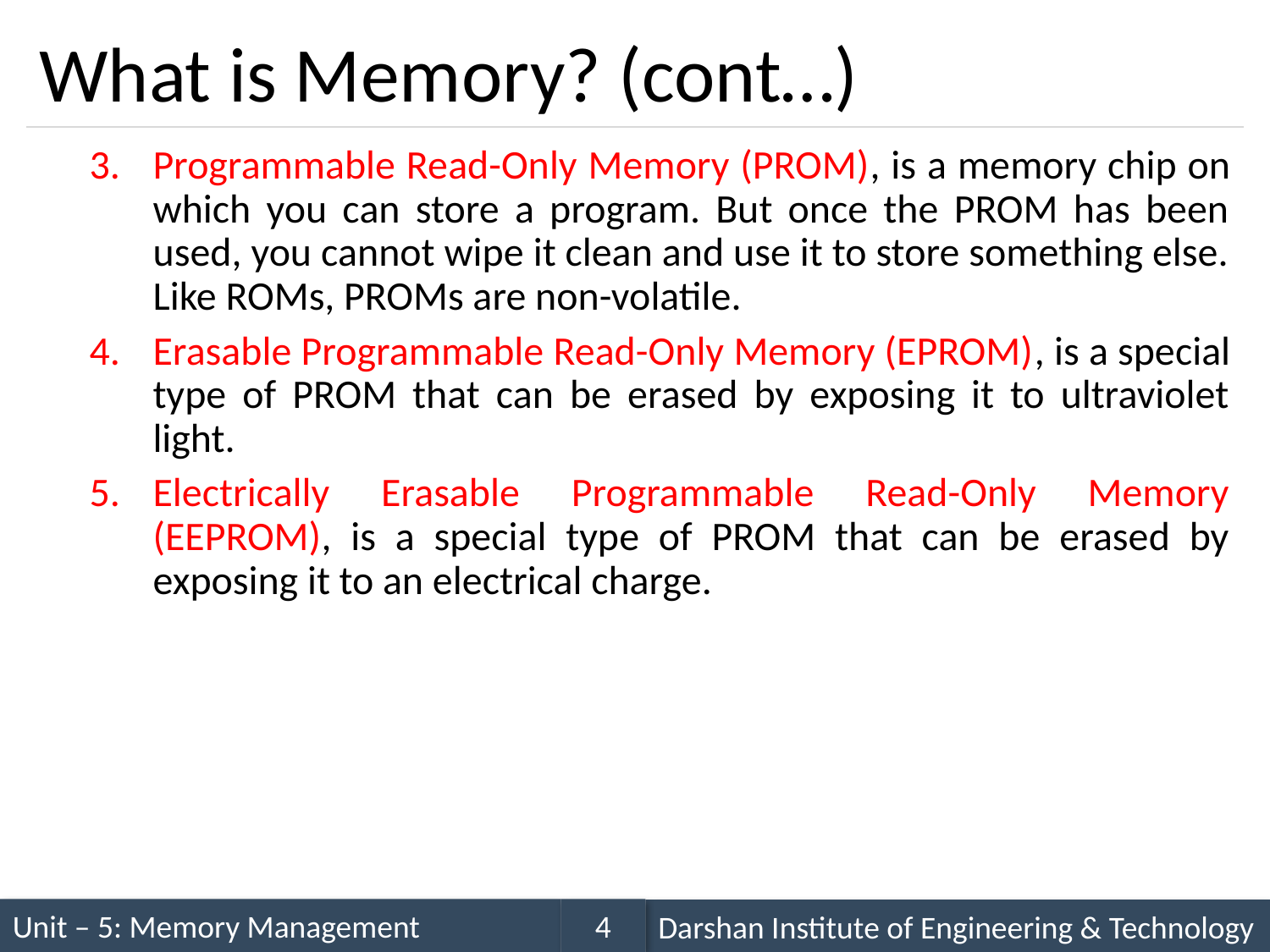

# What is Memory? (cont…)
Programmable Read-Only Memory (PROM), is a memory chip on which you can store a program. But once the PROM has been used, you cannot wipe it clean and use it to store something else. Like ROMs, PROMs are non-volatile.
Erasable Programmable Read-Only Memory (EPROM), is a special type of PROM that can be erased by exposing it to ultraviolet light.
Electrically Erasable Programmable Read-Only Memory (EEPROM), is a special type of PROM that can be erased by exposing it to an electrical charge.